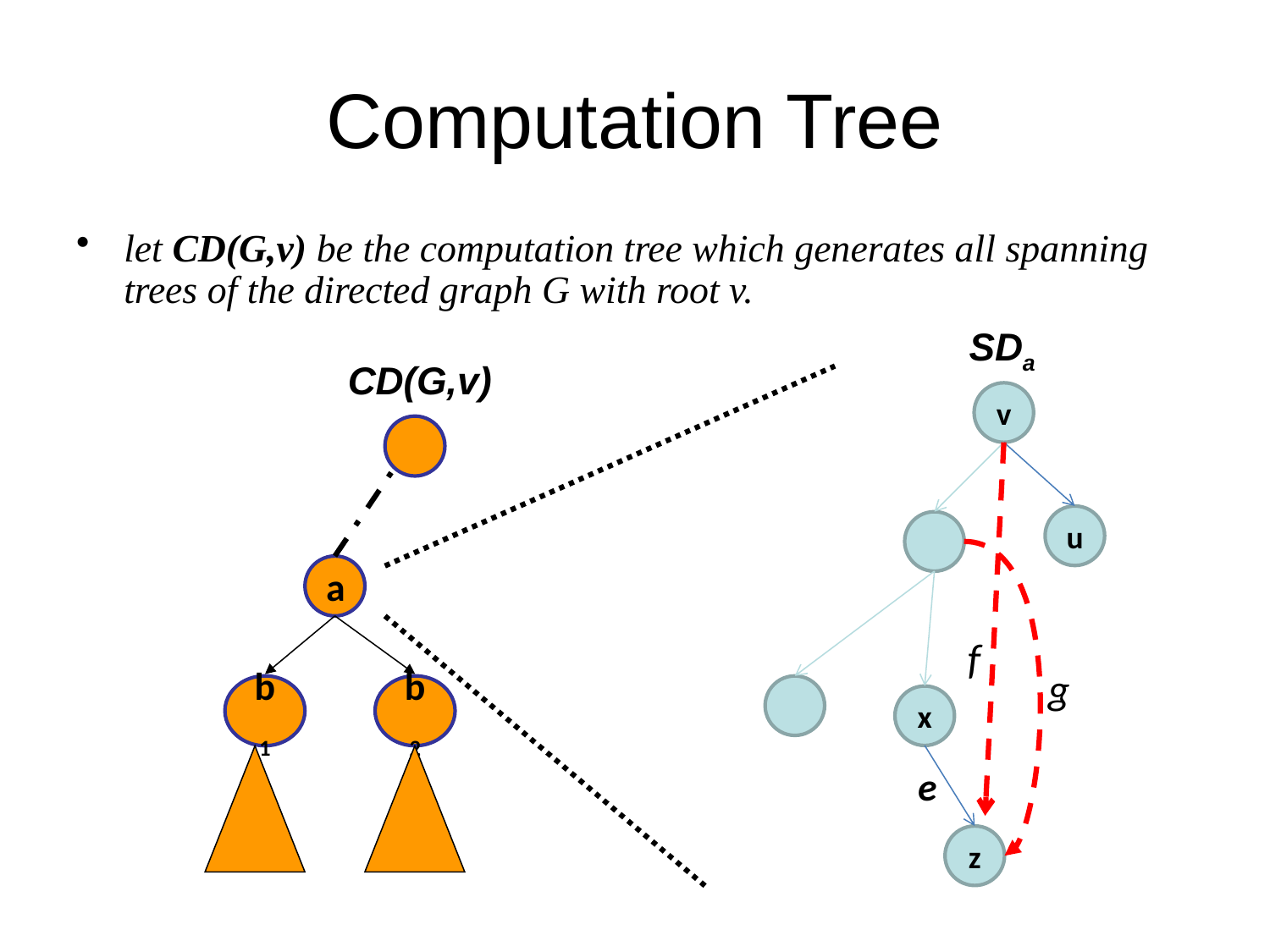

# Computation Tree
let CD(G,v) be the computation tree which generates all spanning trees of the directed graph G with root v.

SDa
CD(G,v)

v

u

a

f
g
b1
b2

x

e
z